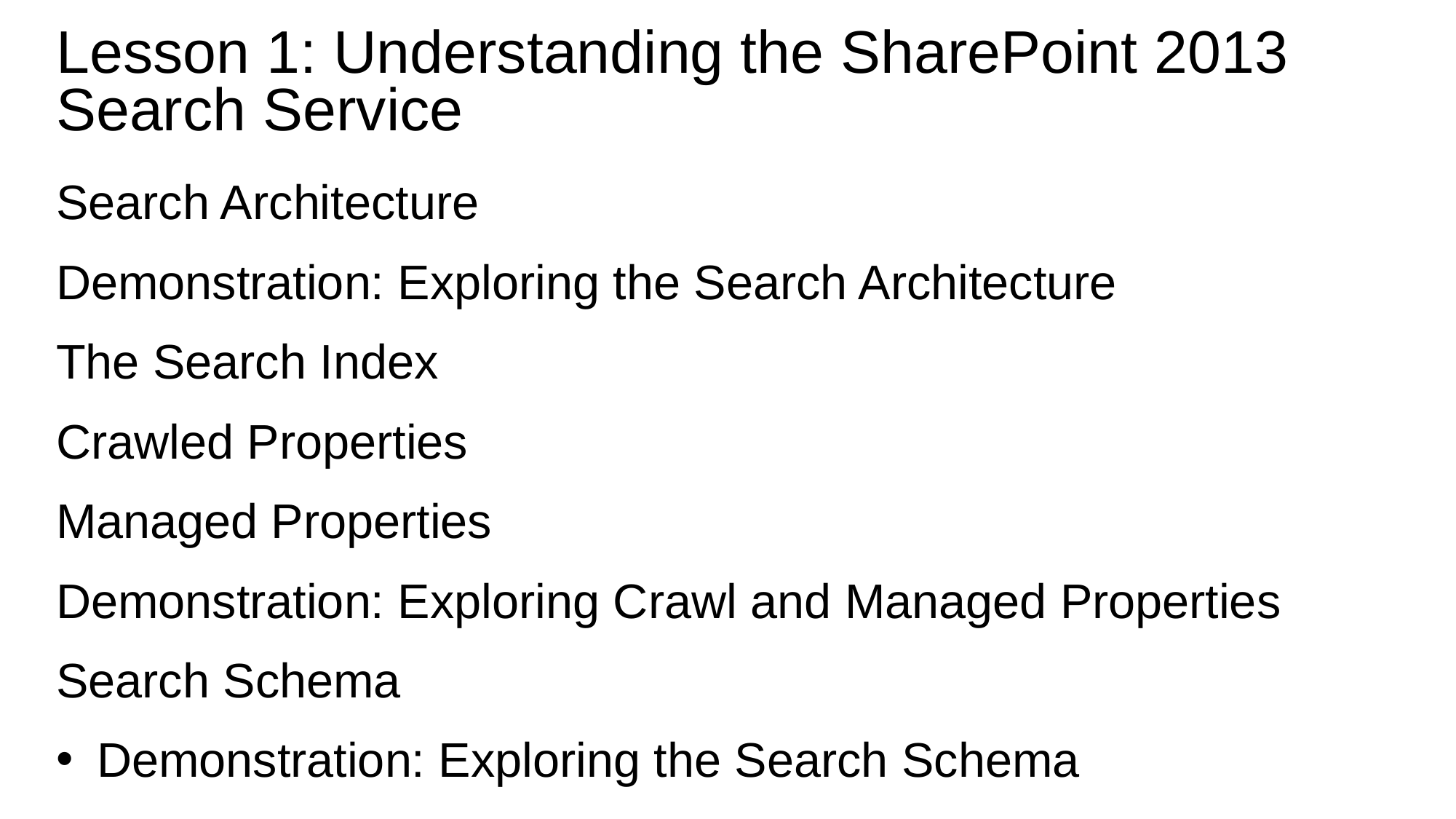

# Lesson 1: Understanding the SharePoint 2013 Search Service
Search Architecture
Demonstration: Exploring the Search Architecture
The Search Index
Crawled Properties
Managed Properties
Demonstration: Exploring Crawl and Managed Properties
Search Schema
Demonstration: Exploring the Search Schema